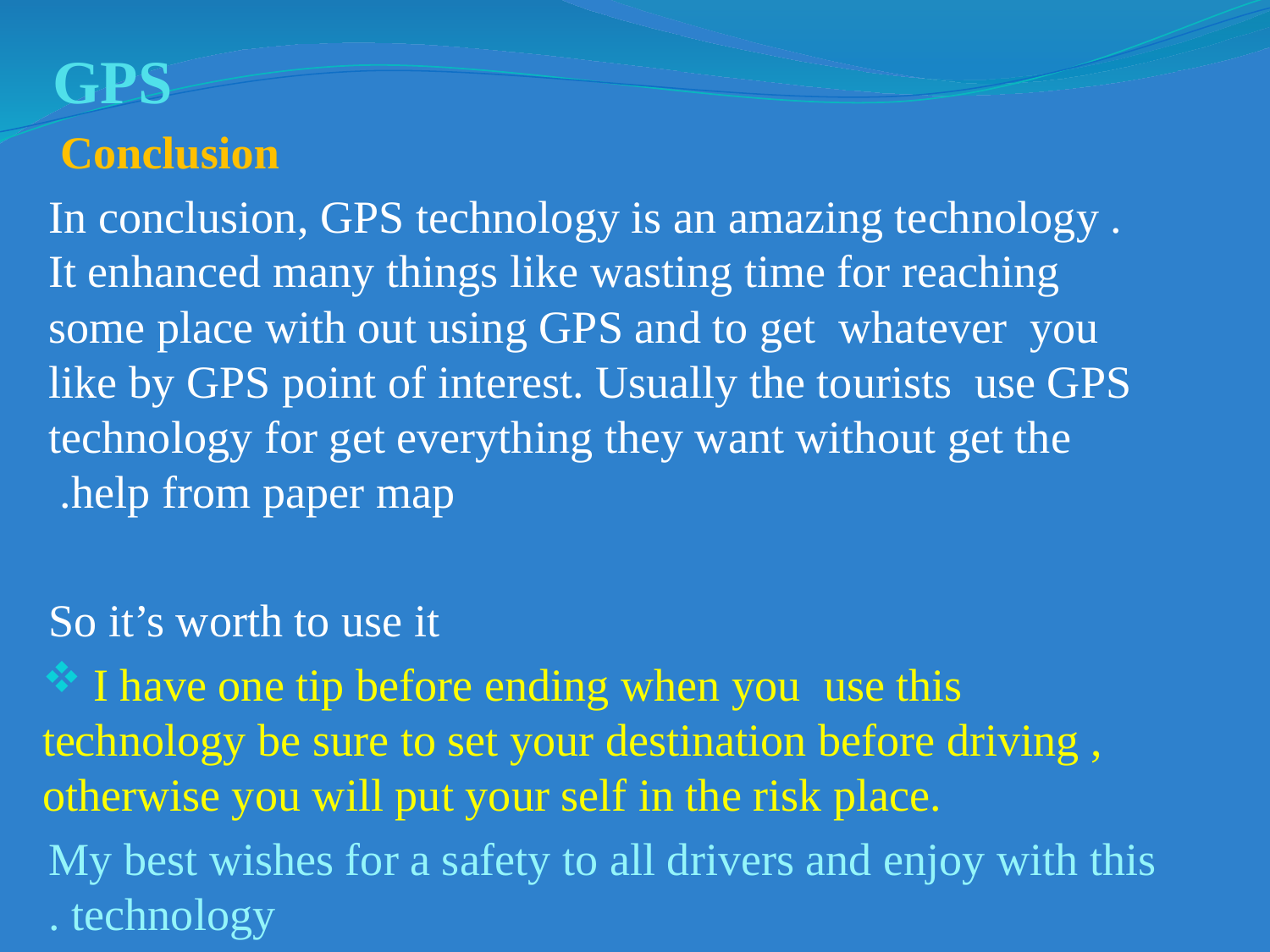

# GPS
Conclusion
In conclusion, GPS technology is an amazing technology . It enhanced many things like wasting time for reaching some place with out using GPS and to get  whatever  you like by GPS point of interest. Usually the tourists  use GPS technology for get everything they want without get the help from paper map.

So it’s worth to use it
 I have one tip before ending when you  use this technology be sure to set your destination before driving , otherwise you will put your self in the risk place.
My best wishes for a safety to all drivers and enjoy with this technology .